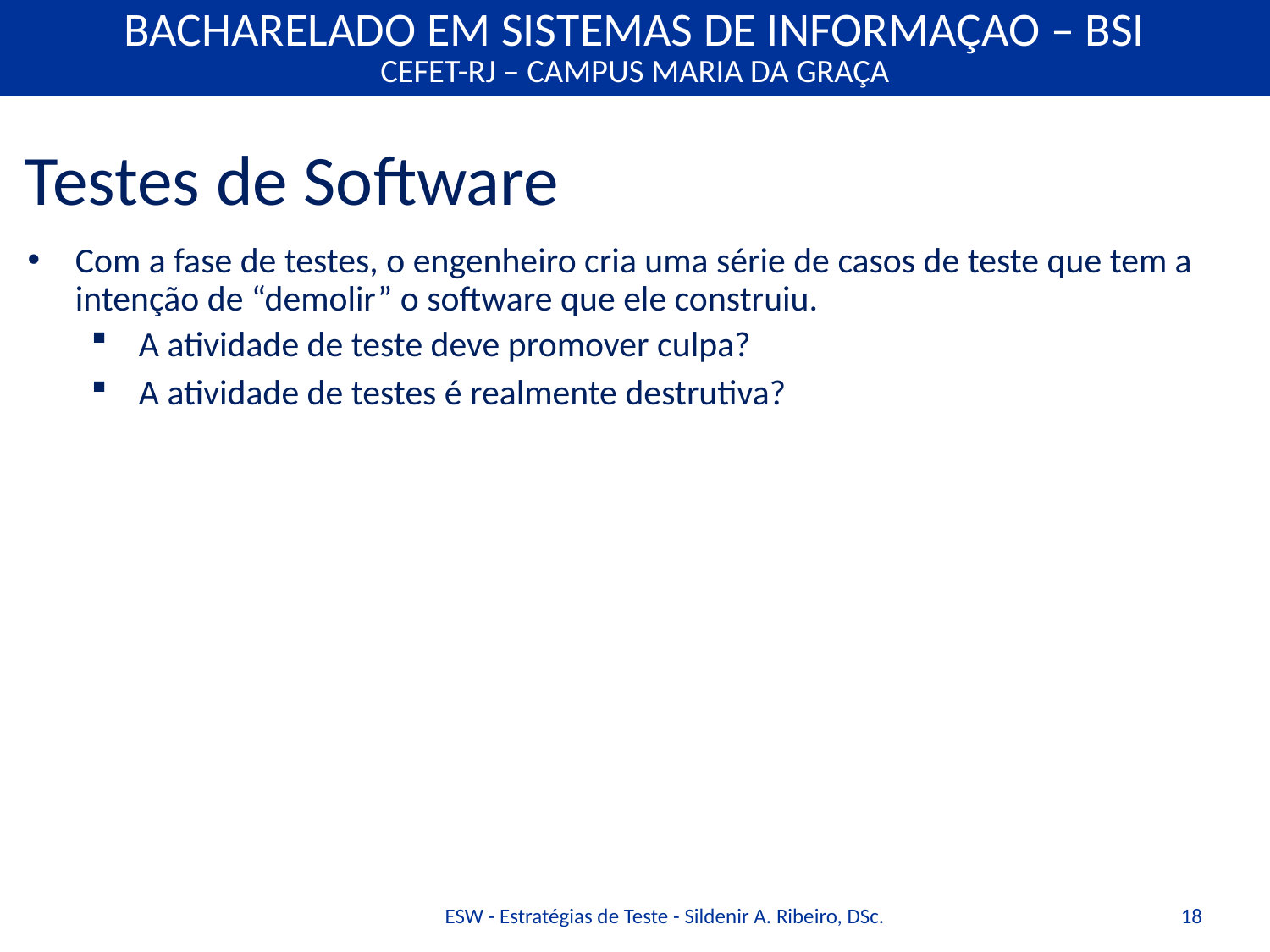

Testes de Software
Com a fase de testes, o engenheiro cria uma série de casos de teste que tem a intenção de “demolir” o software que ele construiu.
A atividade de teste deve promover culpa?
A atividade de testes é realmente destrutiva?
ESW - Estratégias de Teste - Sildenir A. Ribeiro, DSc.
18